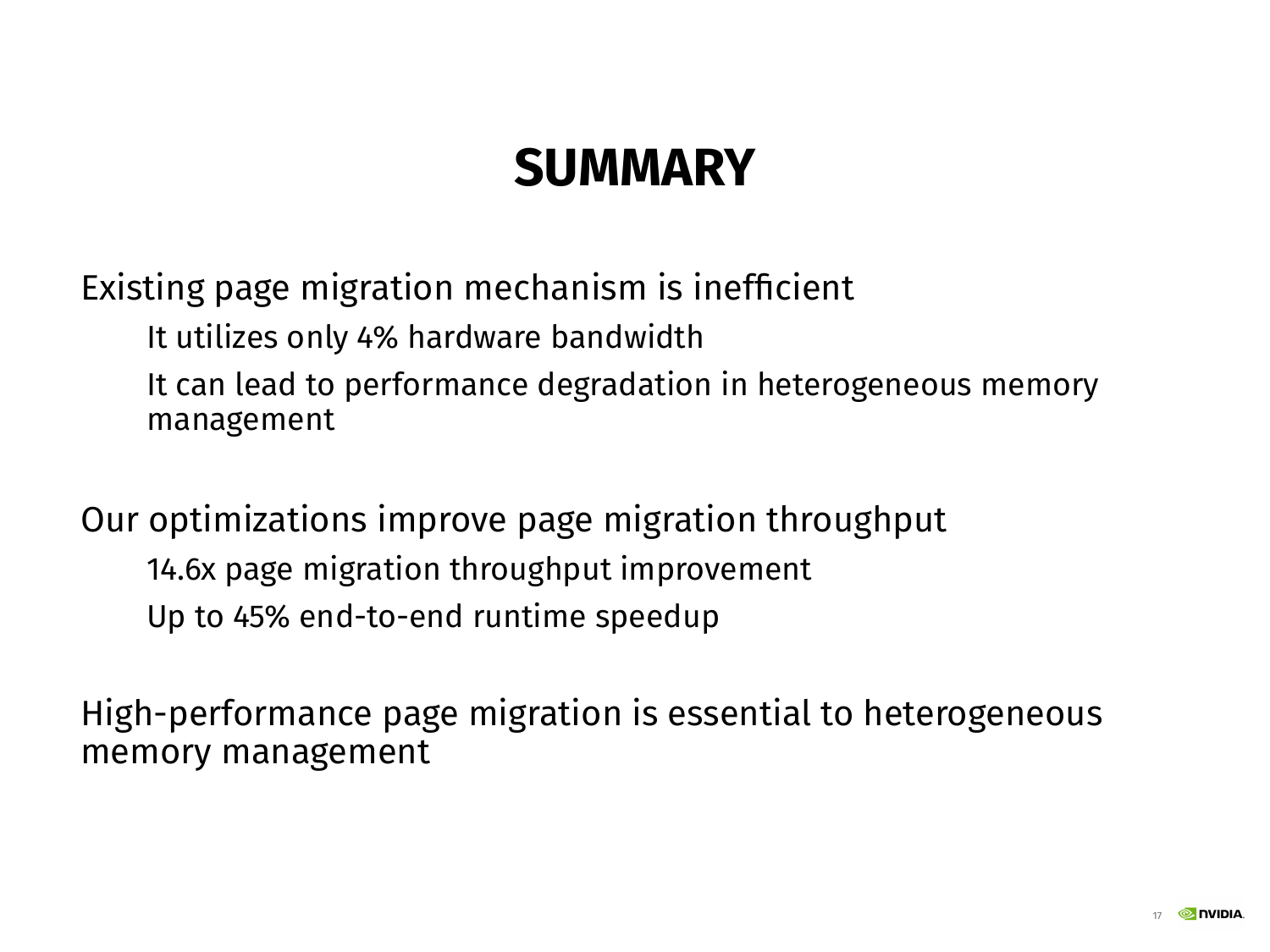

# Summary
Existing page migration mechanism is inefficient
It utilizes only 4% hardware bandwidth
It can lead to performance degradation in heterogeneous memory management

Our optimizations improve page migration throughput
14.6x page migration throughput improvement
Up to 45% end-to-end runtime speedup

High-performance page migration is essential to heterogeneous memory management